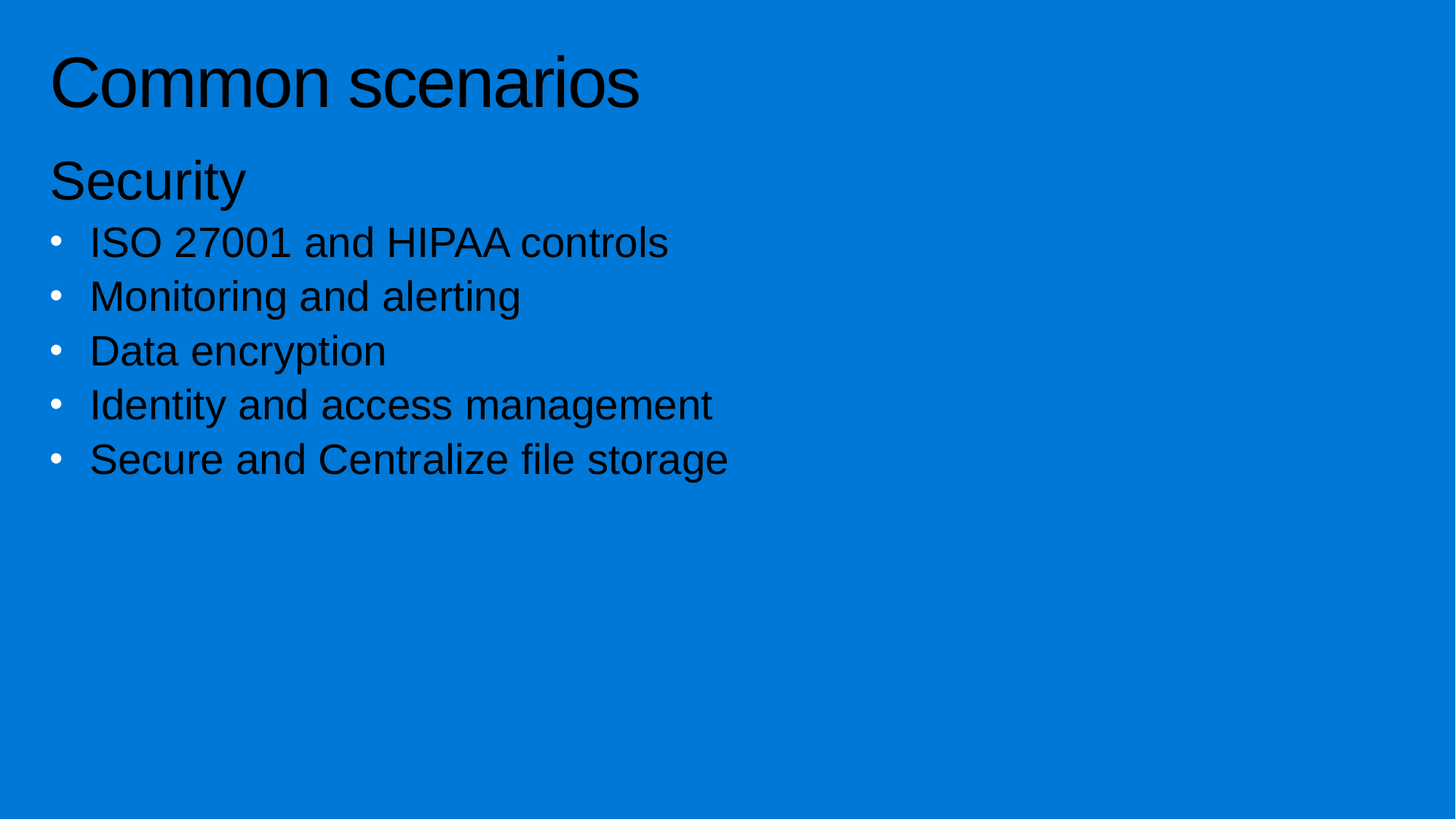

# Common scenarios
Security
ISO 27001 and HIPAA controls
Monitoring and alerting
Data encryption
Identity and access management
Secure and Centralize file storage